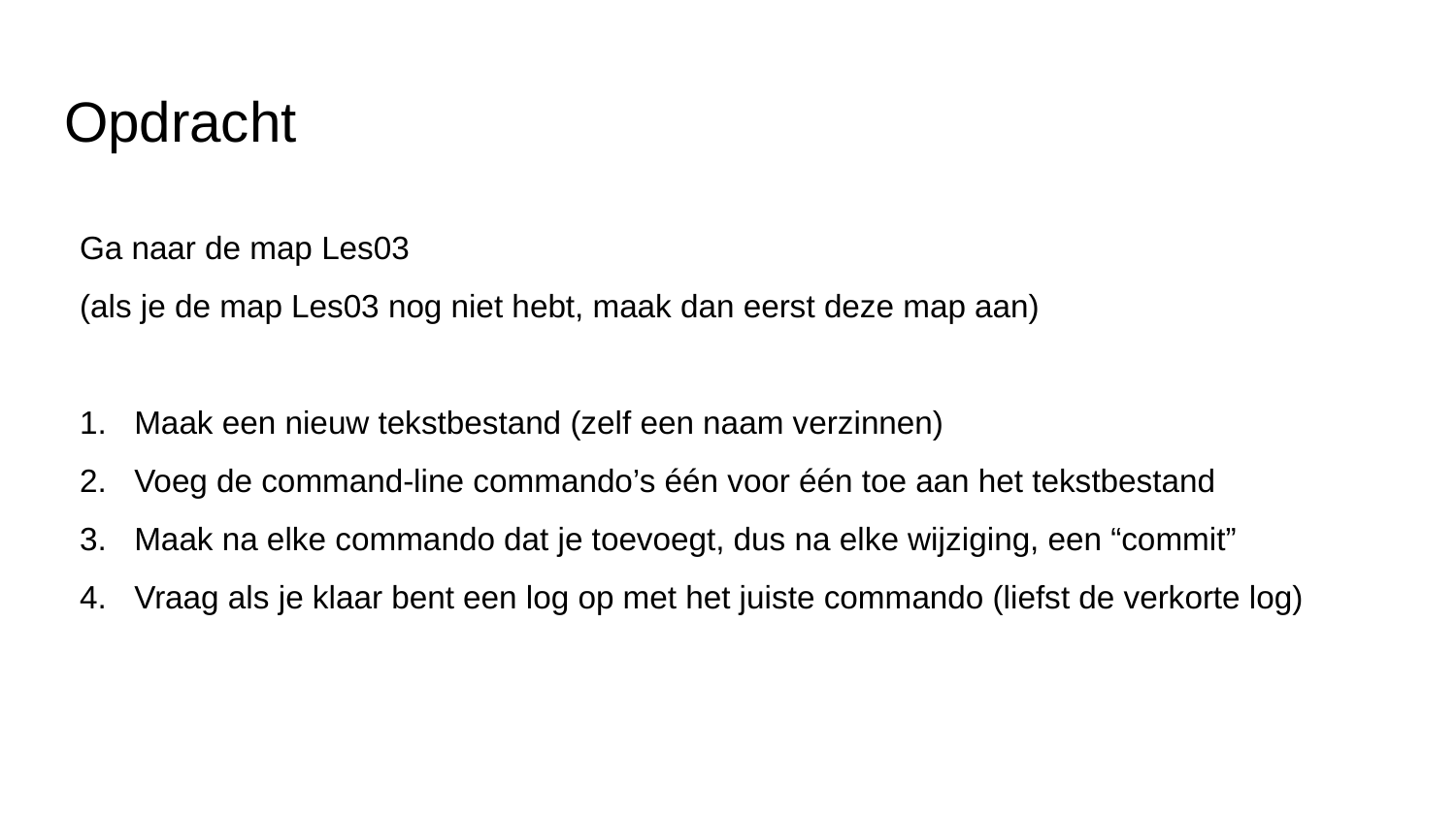

# Opdracht
Ga naar de map Les03
(als je de map Les03 nog niet hebt, maak dan eerst deze map aan)

Maak een nieuw tekstbestand (zelf een naam verzinnen)
Voeg de command-line commando’s één voor één toe aan het tekstbestand
Maak na elke commando dat je toevoegt, dus na elke wijziging, een “commit”
Vraag als je klaar bent een log op met het juiste commando (liefst de verkorte log)